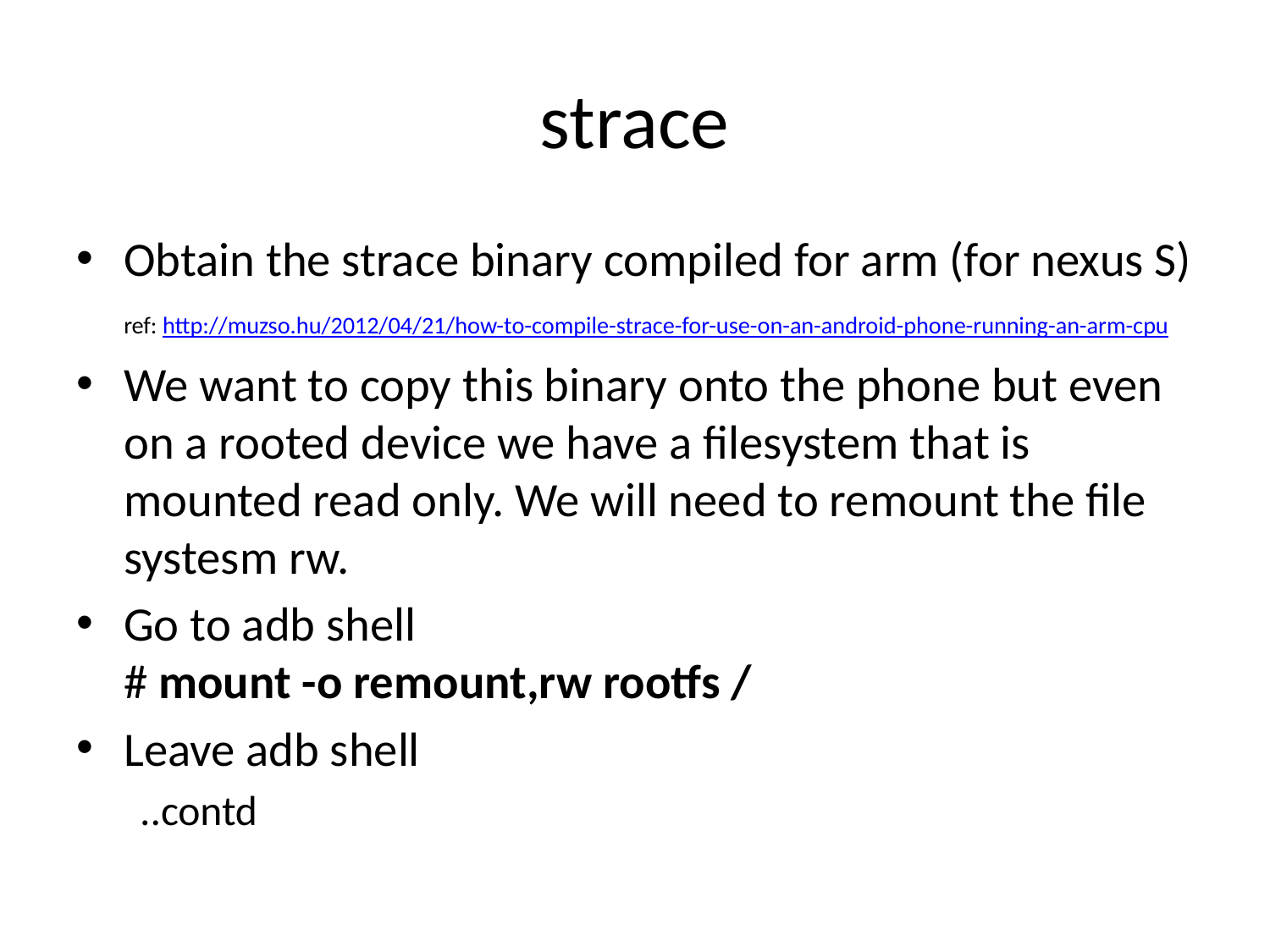

# strace
Obtain the strace binary compiled for arm (for nexus S)
ref: http://muzso.hu/2012/04/21/how-to-compile-strace-for-use-on-an-android-phone-running-an-arm-cpu
We want to copy this binary onto the phone but even on a rooted device we have a filesystem that is mounted read only. We will need to remount the file systesm rw.
Go to adb shell
# mount -o remount,rw rootfs /
Leave adb shell
..contd